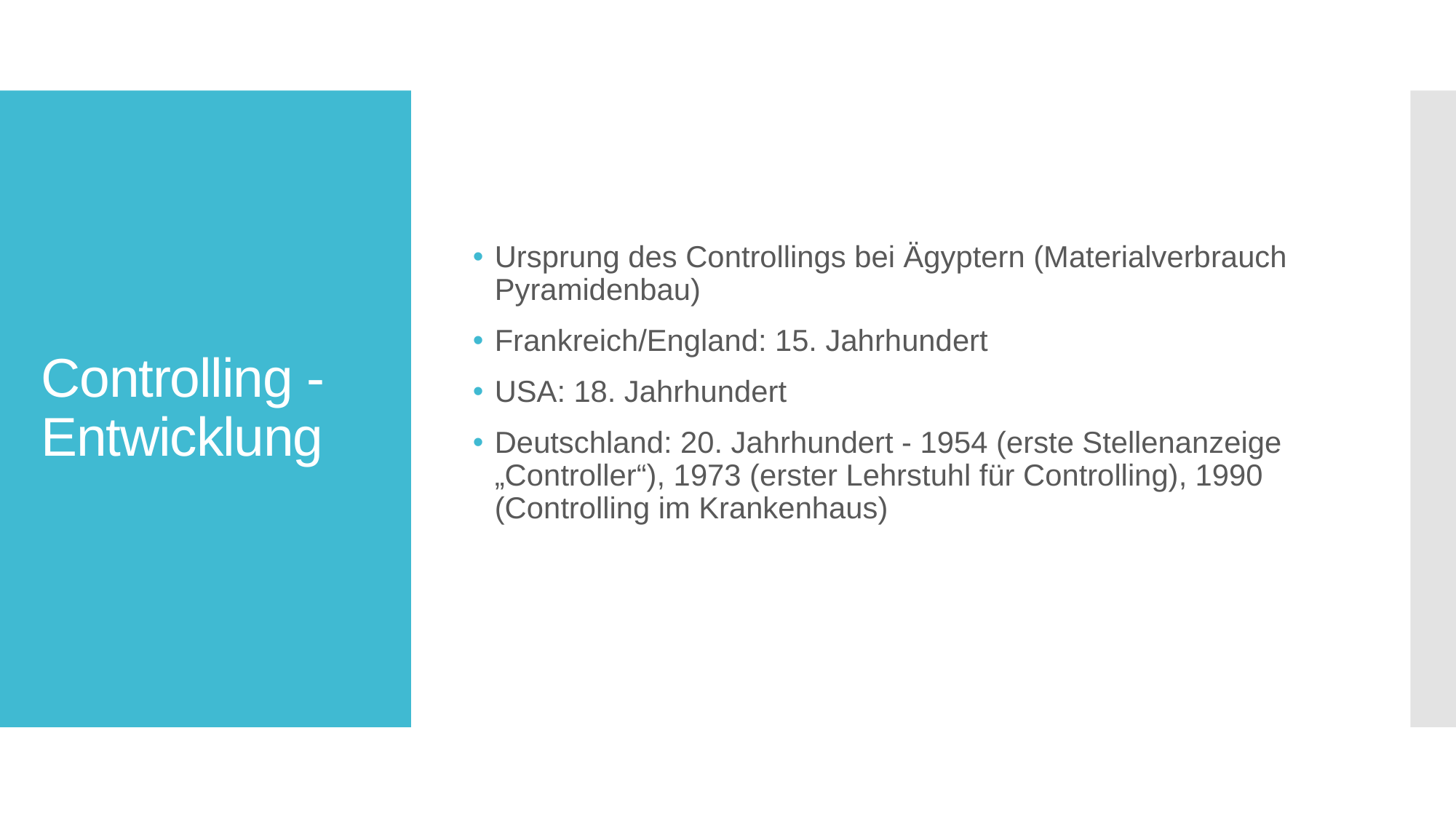

Ursprung des Controllings bei Ägyptern (Materialverbrauch Pyramidenbau)
Frankreich/England: 15. Jahrhundert
USA: 18. Jahrhundert
Deutschland: 20. Jahrhundert - 1954 (erste Stellenanzeige „Controller“), 1973 (erster Lehrstuhl für Controlling), 1990 (Controlling im Krankenhaus)

# Controlling - Entwicklung